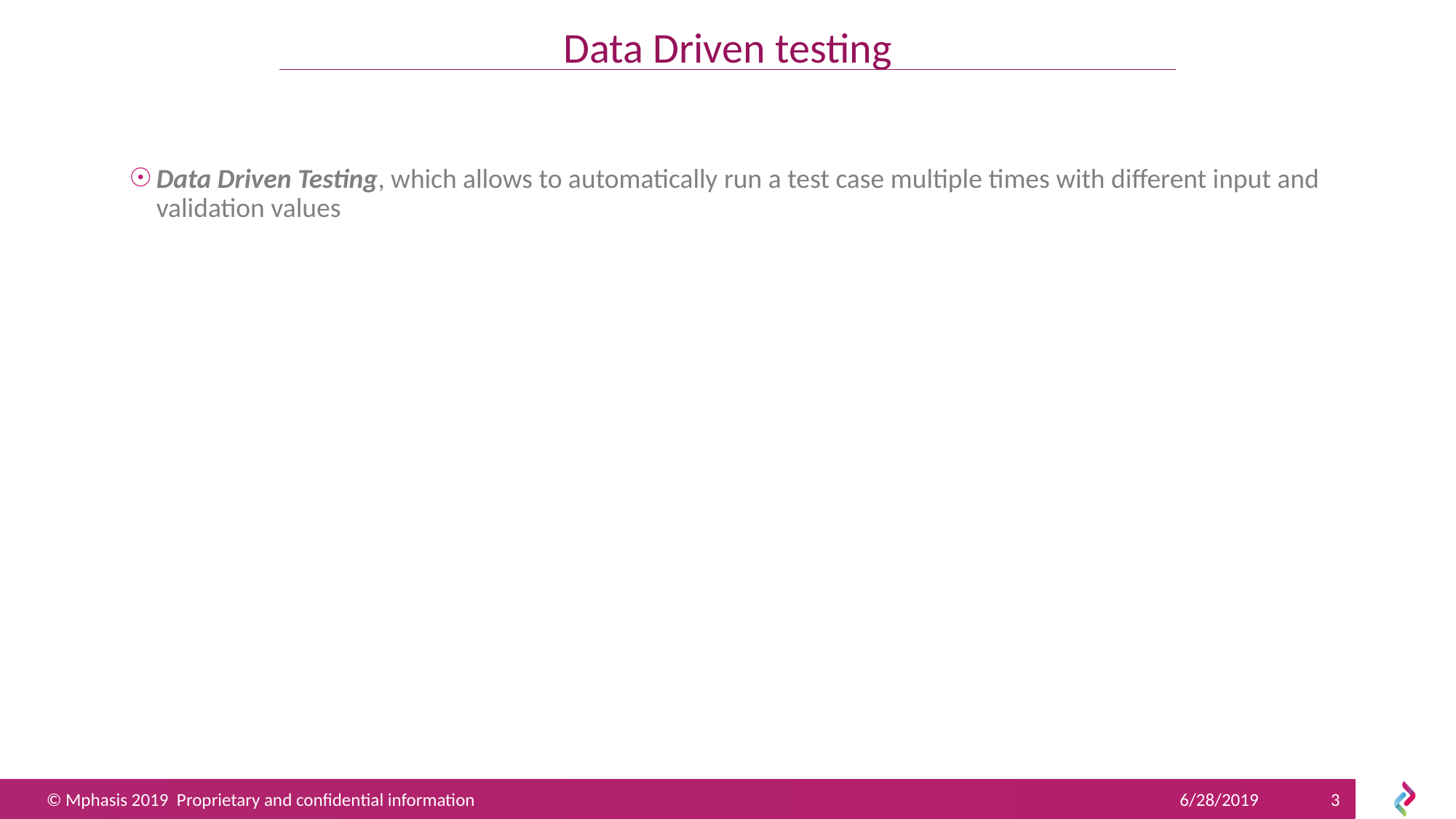

# Data Driven testing
Data Driven Testing, which allows to automatically run a test case multiple times with different input and validation values
6/28/2019
3